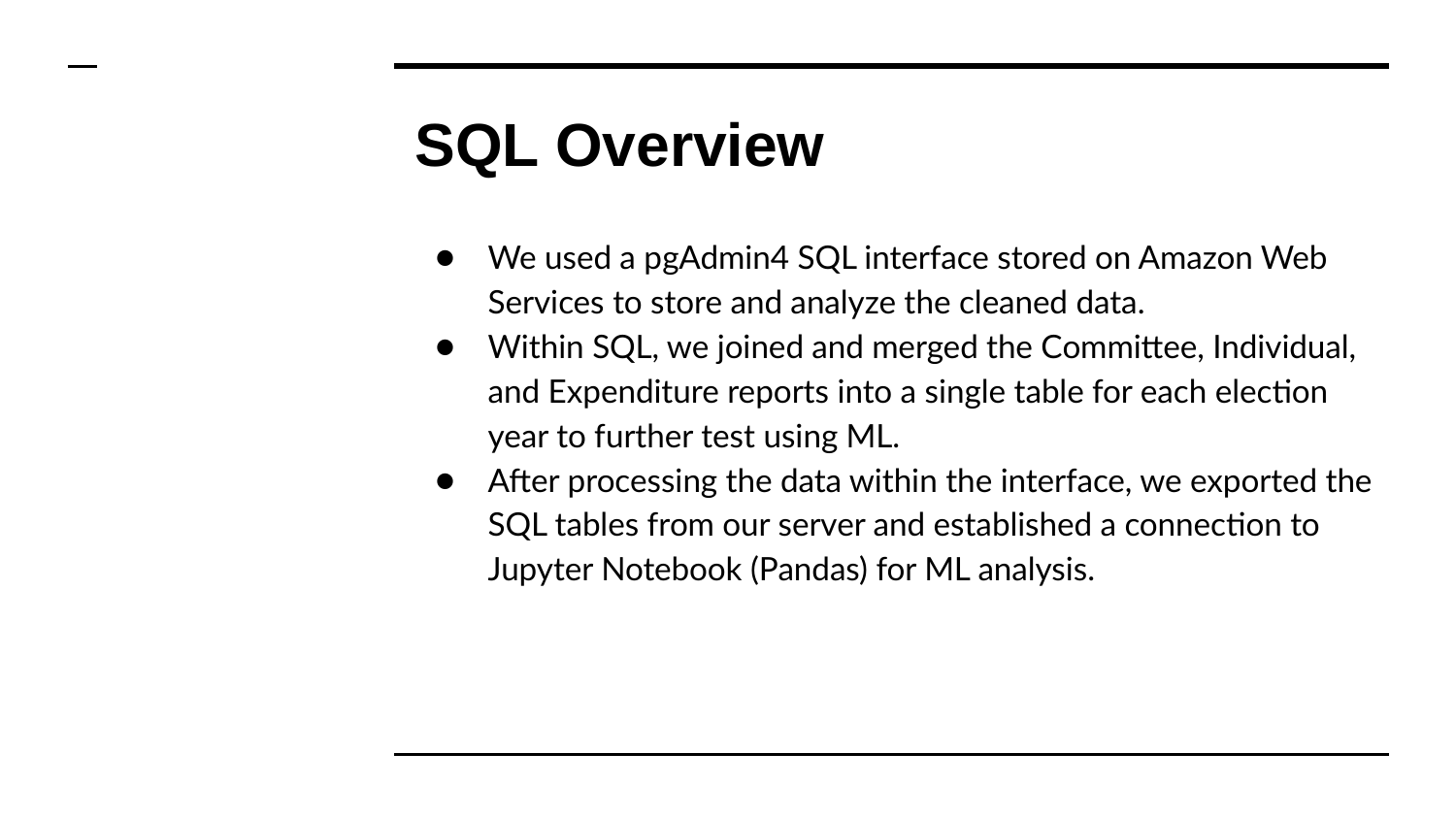

# SQL Overview
We used a pgAdmin4 SQL interface stored on Amazon Web Services to store and analyze the cleaned data.
Within SQL, we joined and merged the Committee, Individual, and Expenditure reports into a single table for each election year to further test using ML.
After processing the data within the interface, we exported the SQL tables from our server and established a connection to Jupyter Notebook (Pandas) for ML analysis.